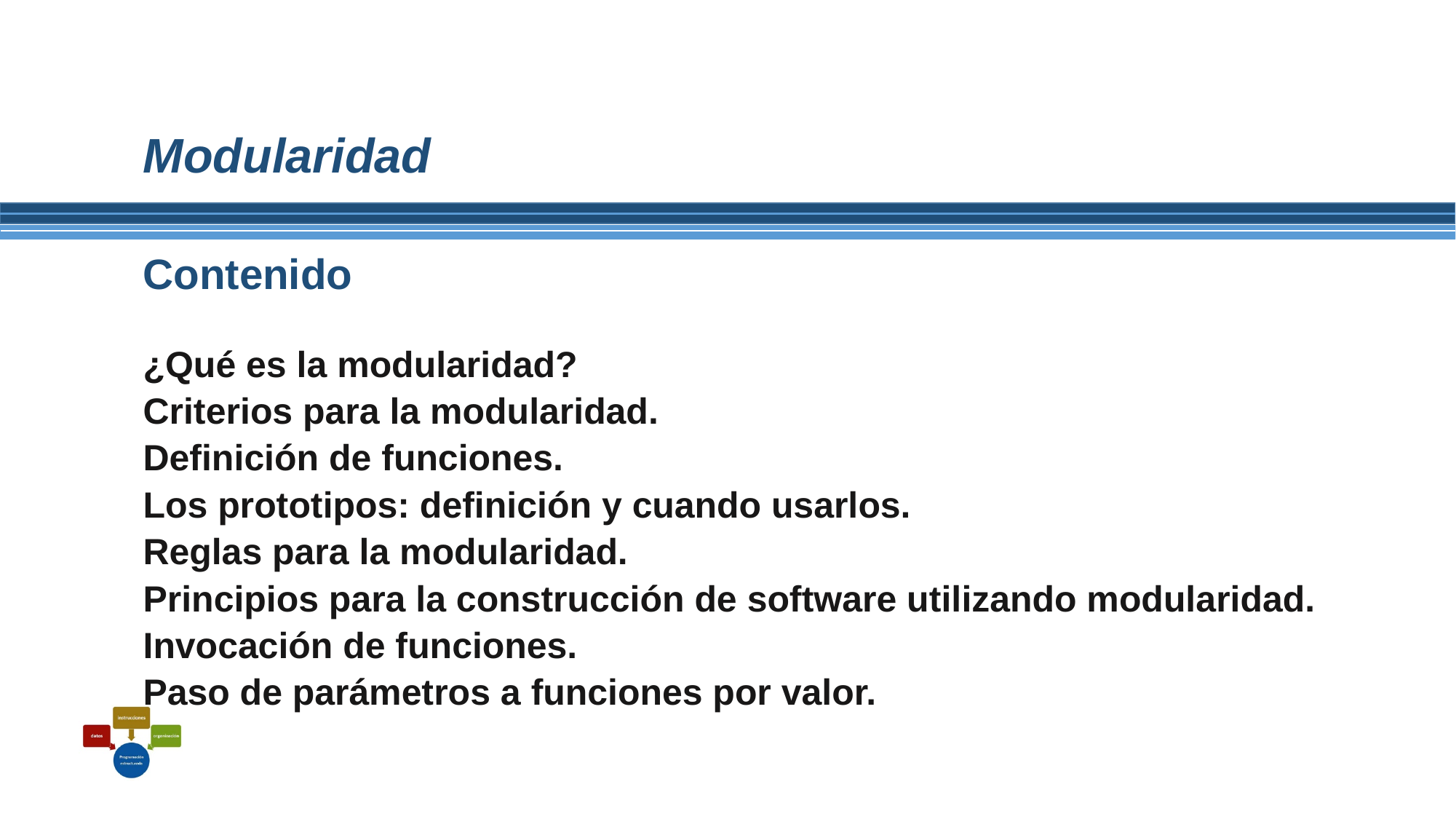

# Modularidad
Contenido
¿Qué es la modularidad?
Criterios para la modularidad.
Definición de funciones.
Los prototipos: definición y cuando usarlos.
Reglas para la modularidad.
Principios para la construcción de software utilizando modularidad.
Invocación de funciones.
Paso de parámetros a funciones por valor.